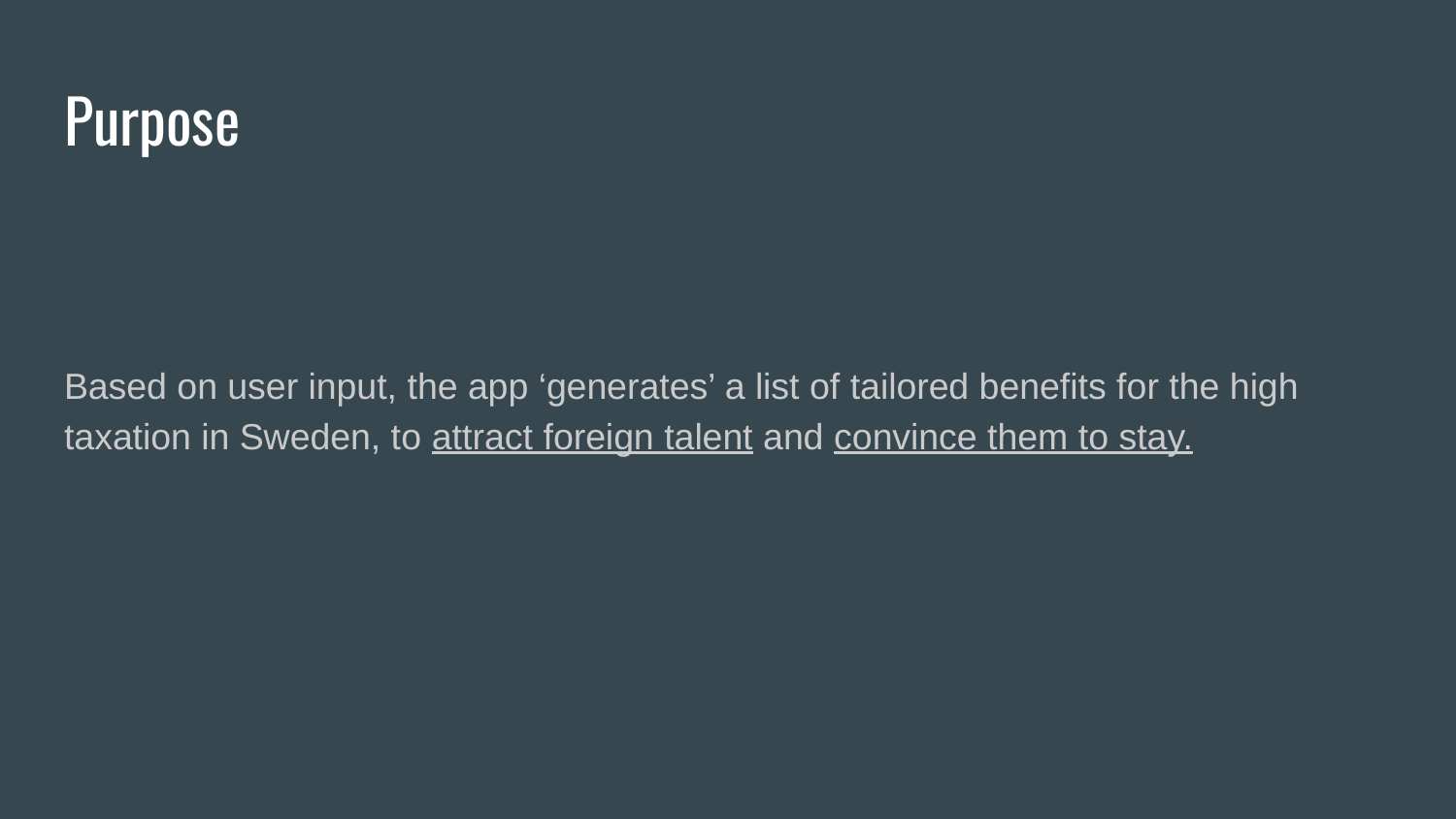

# Purpose

Based on user input, the app ‘generates’ a list of tailored benefits for the high taxation in Sweden, to attract foreign talent and convince them to stay.